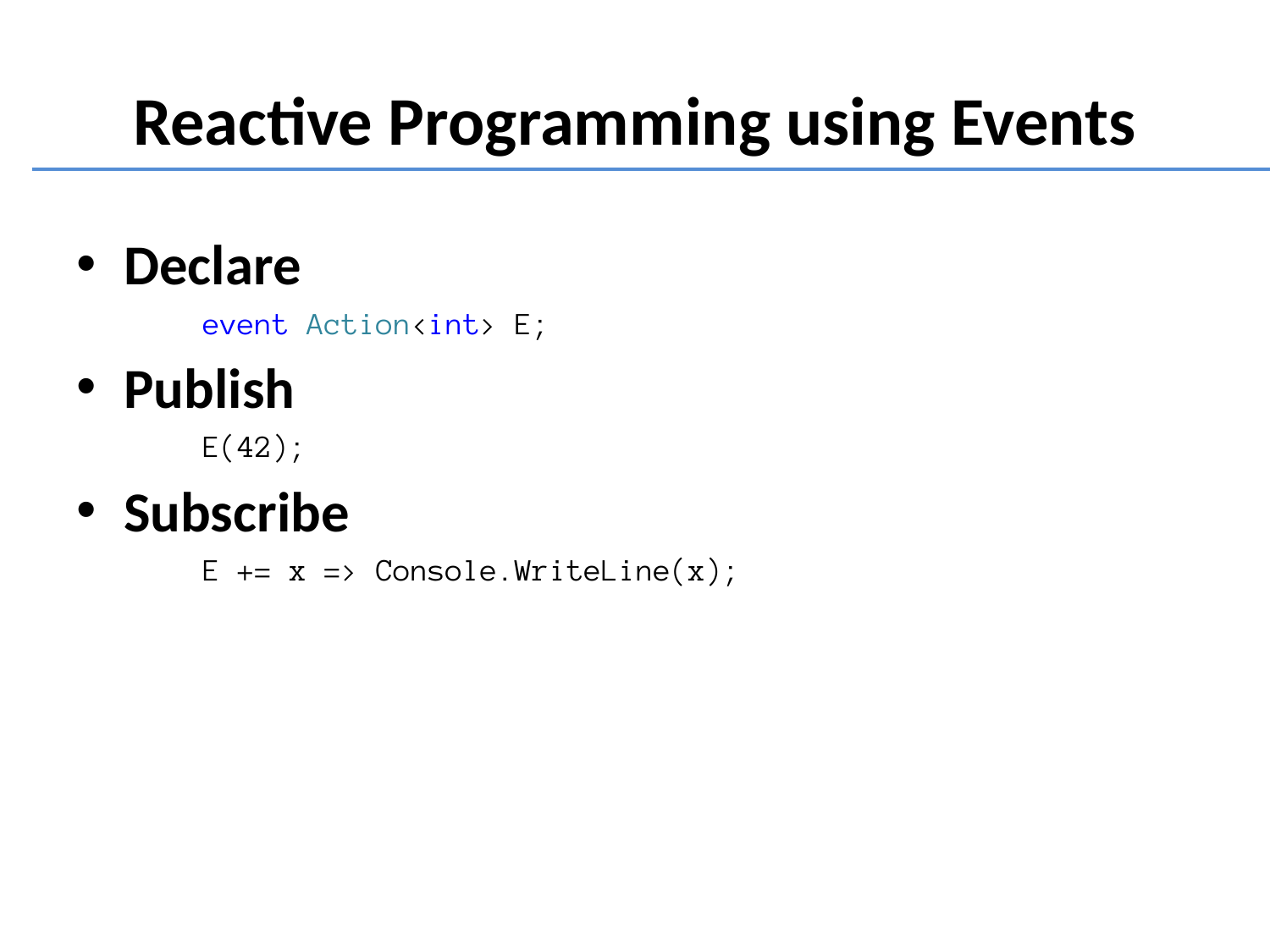

# Reactive Programming using Events
Declare
	event Action<int> E;
Publish
	E(42);
Subscribe
	E += x => Console.WriteLine(x);